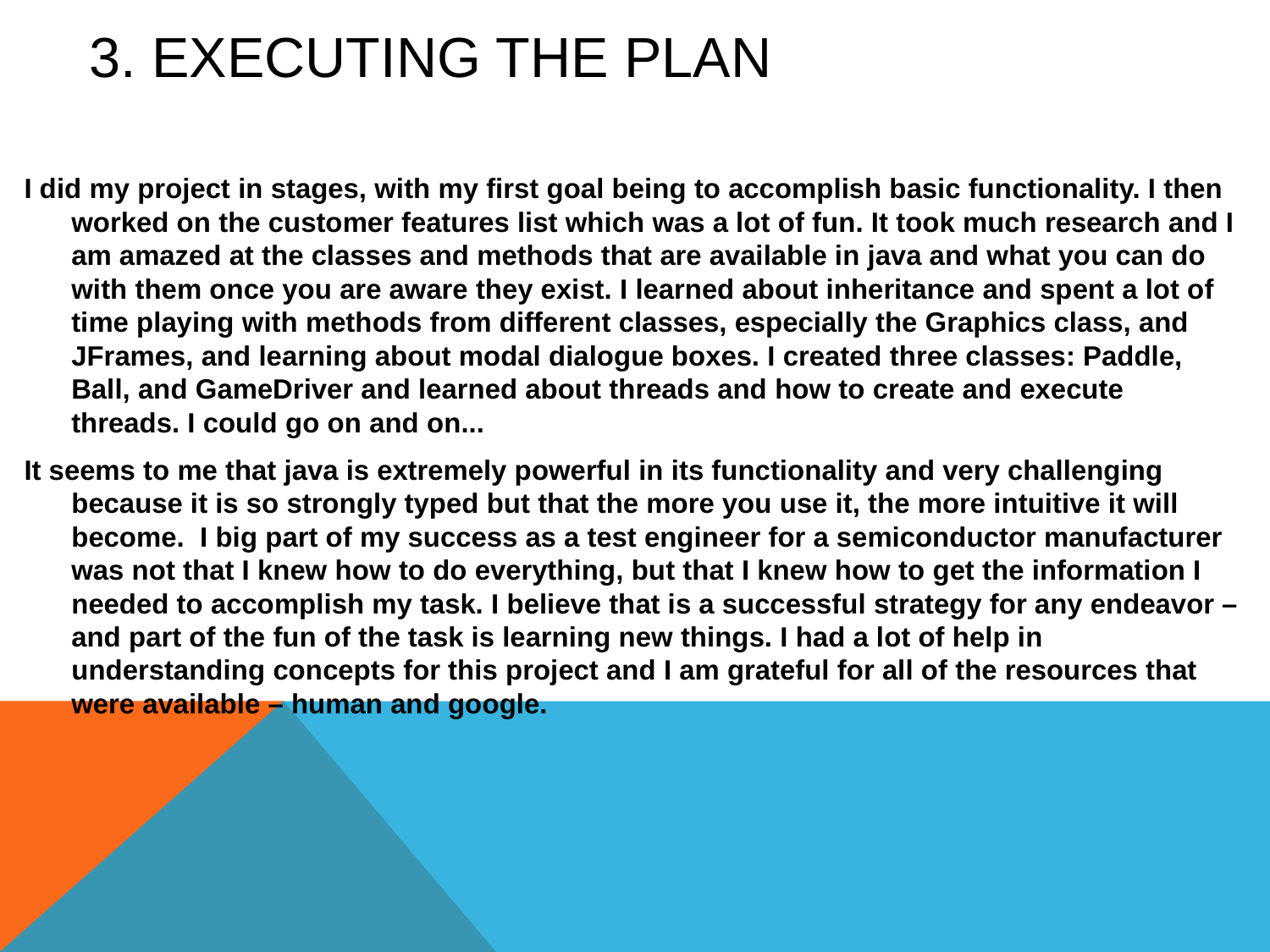

# 3. Executing the Plan
I did my project in stages, with my first goal being to accomplish basic functionality. I then worked on the customer features list which was a lot of fun. It took much research and I am amazed at the classes and methods that are available in java and what you can do with them once you are aware they exist. I learned about inheritance and spent a lot of time playing with methods from different classes, especially the Graphics class, and JFrames, and learning about modal dialogue boxes. I created three classes: Paddle, Ball, and GameDriver and learned about threads and how to create and execute threads. I could go on and on...
It seems to me that java is extremely powerful in its functionality and very challenging because it is so strongly typed but that the more you use it, the more intuitive it will become.  I big part of my success as a test engineer for a semiconductor manufacturer was not that I knew how to do everything, but that I knew how to get the information I needed to accomplish my task. I believe that is a successful strategy for any endeavor – and part of the fun of the task is learning new things. I had a lot of help in understanding concepts for this project and I am grateful for all of the resources that were available – human and google.